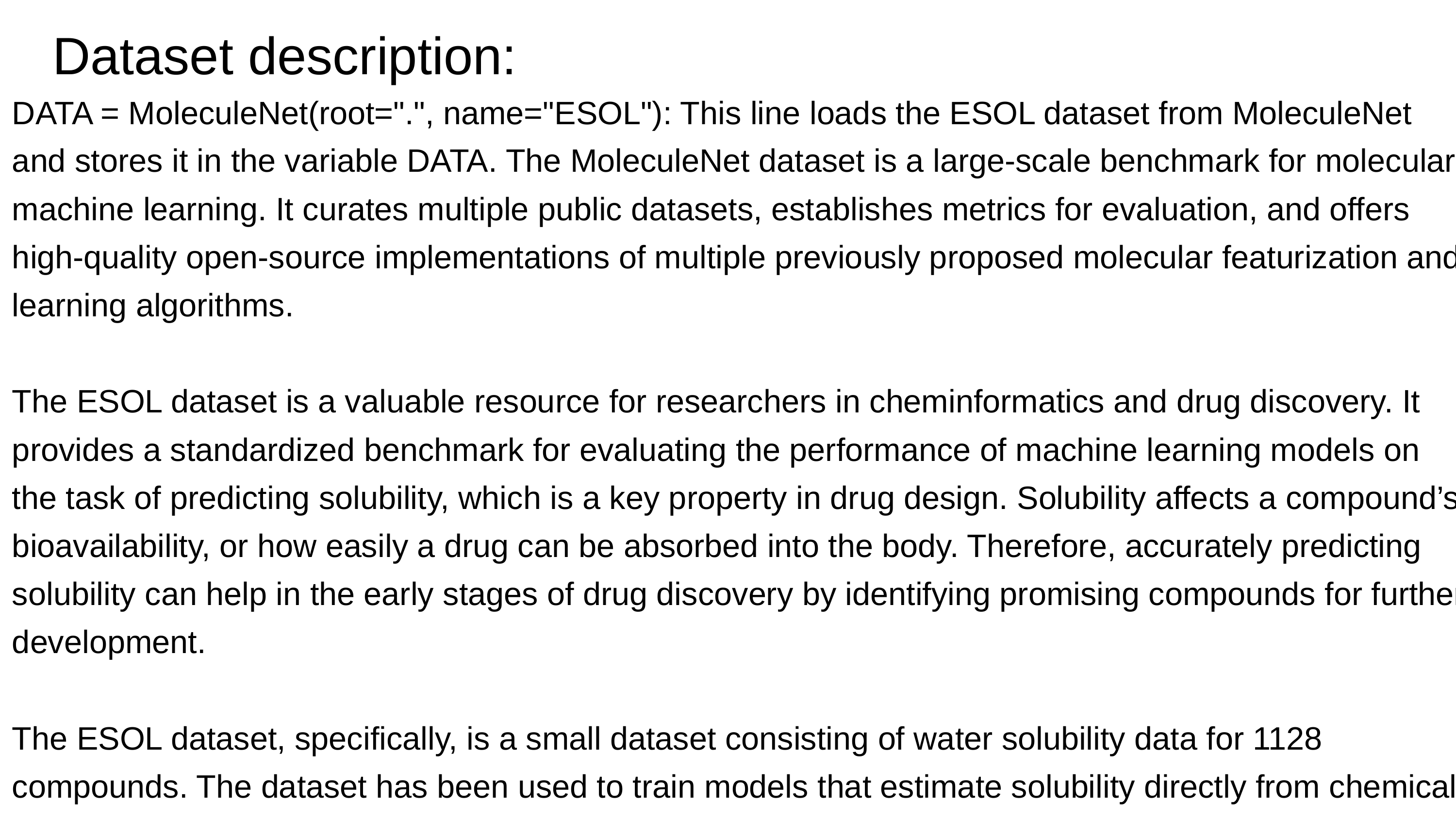

Dataset description:
DATA = MoleculeNet(root=".", name="ESOL"): This line loads the ESOL dataset from MoleculeNet and stores it in the variable DATA. The MoleculeNet dataset is a large-scale benchmark for molecular machine learning. It curates multiple public datasets, establishes metrics for evaluation, and offers high-quality open-source implementations of multiple previously proposed molecular featurization and learning algorithms.
The ESOL dataset is a valuable resource for researchers in cheminformatics and drug discovery. It provides a standardized benchmark for evaluating the performance of machine learning models on the task of predicting solubility, which is a key property in drug design. Solubility affects a compound’s bioavailability, or how easily a drug can be absorbed into the body. Therefore, accurately predicting solubility can help in the early stages of drug discovery by identifying promising compounds for further development.

The ESOL dataset, specifically, is a small dataset consisting of water solubility data for 1128 compounds. The dataset has been used to train models that estimate solubility directly from chemical structures (as encoded in SMILES strings). It is made up of water solubility data (log solubility in mols per litre) for common organic small molecules.